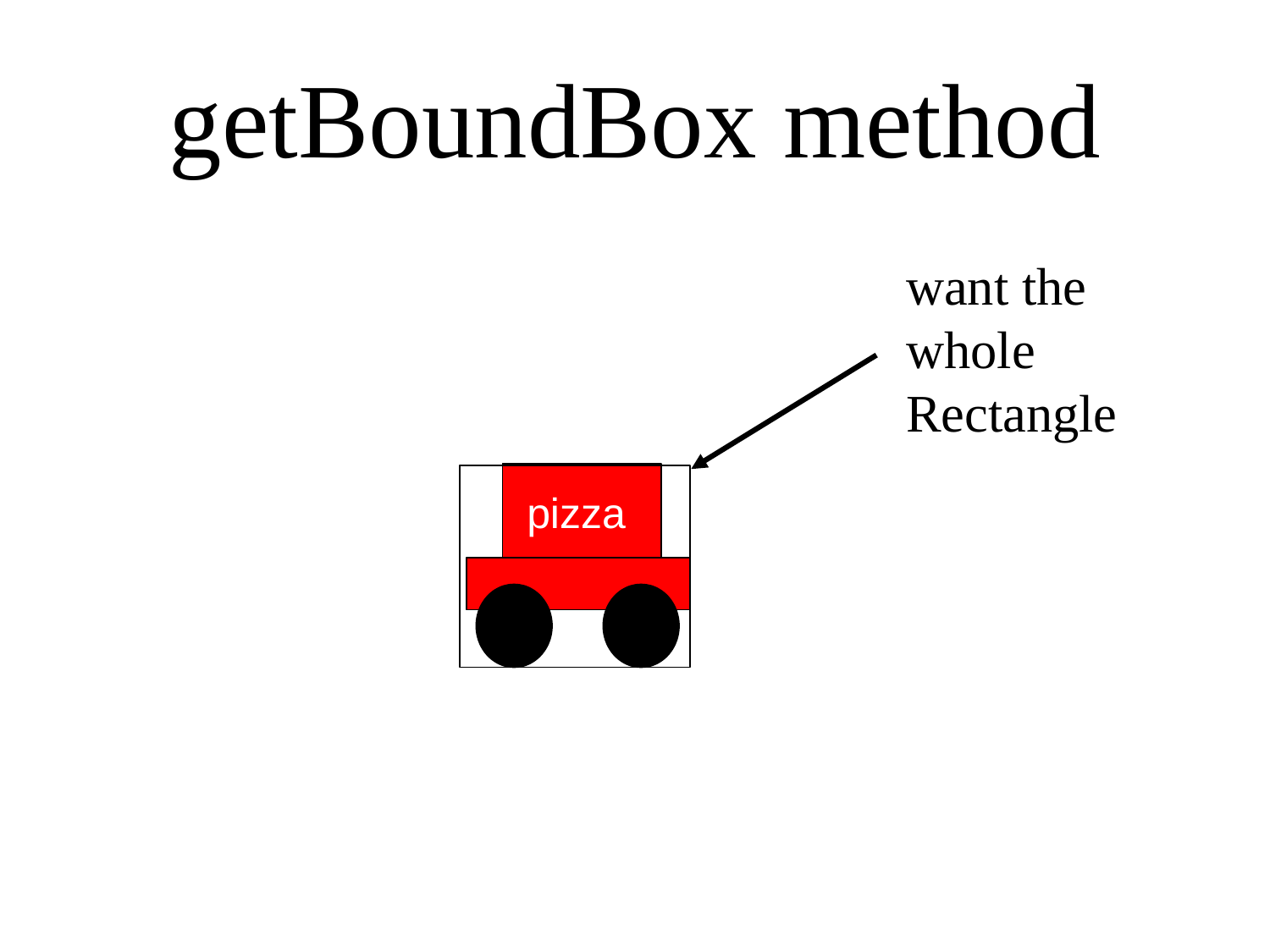

getBoundBox method

want the whole Rectangle
 pizza